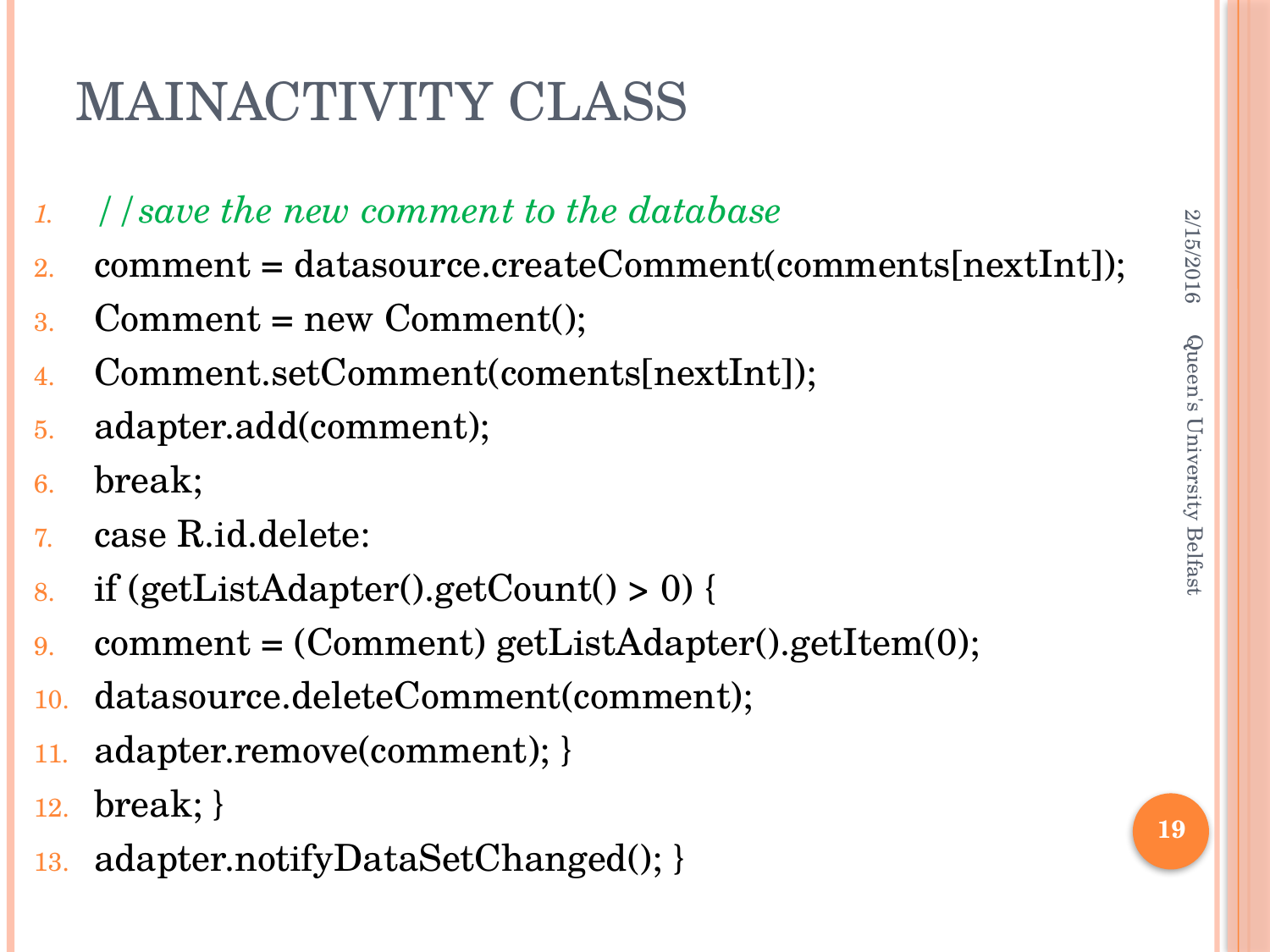

# mainactivity class
2/15/2016
//save the new comment to the database
comment = datasource.createComment(comments[nextInt]);
Comment = new Comment();
Comment.setComment(coments[nextInt]);
adapter.add(comment);
break;
case R.id.delete:
if (getListAdapter().getCount() > 0) {
comment = (Comment) getListAdapter().getItem(0);
datasource.deleteComment(comment);
adapter.remove(comment); }
break; }
adapter.notifyDataSetChanged(); }
Queen's University Belfast
19